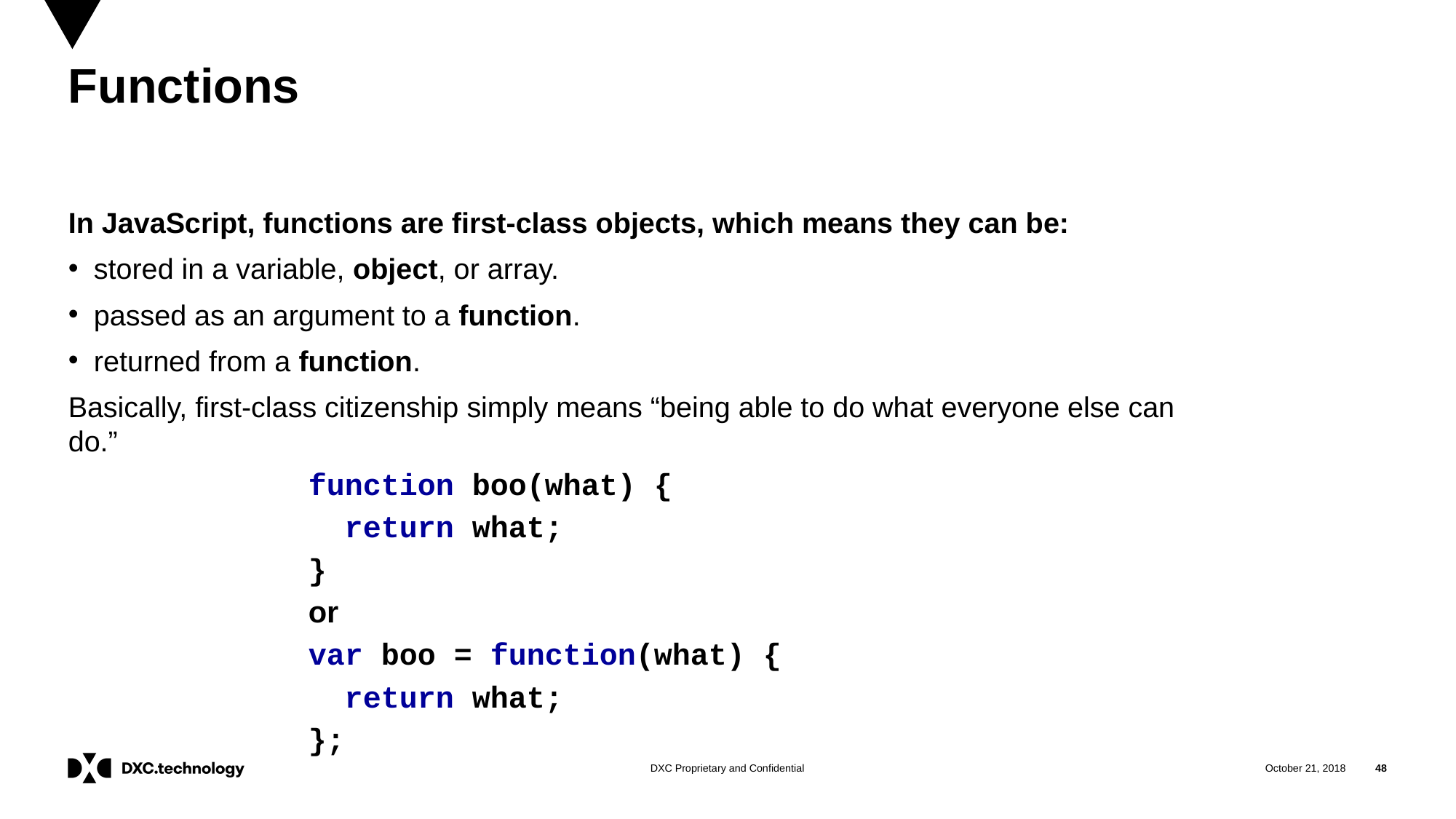

# Functions

In JavaScript, functions are first-class objects, which means they can be:
stored in a variable, object, or array.
passed as an argument to a function.
returned from a function.
Basically, first-class citizenship simply means “being able to do what everyone else can do.”

function boo(what) {
  return what;
}
or
var boo = function(what) {
  return what;
};